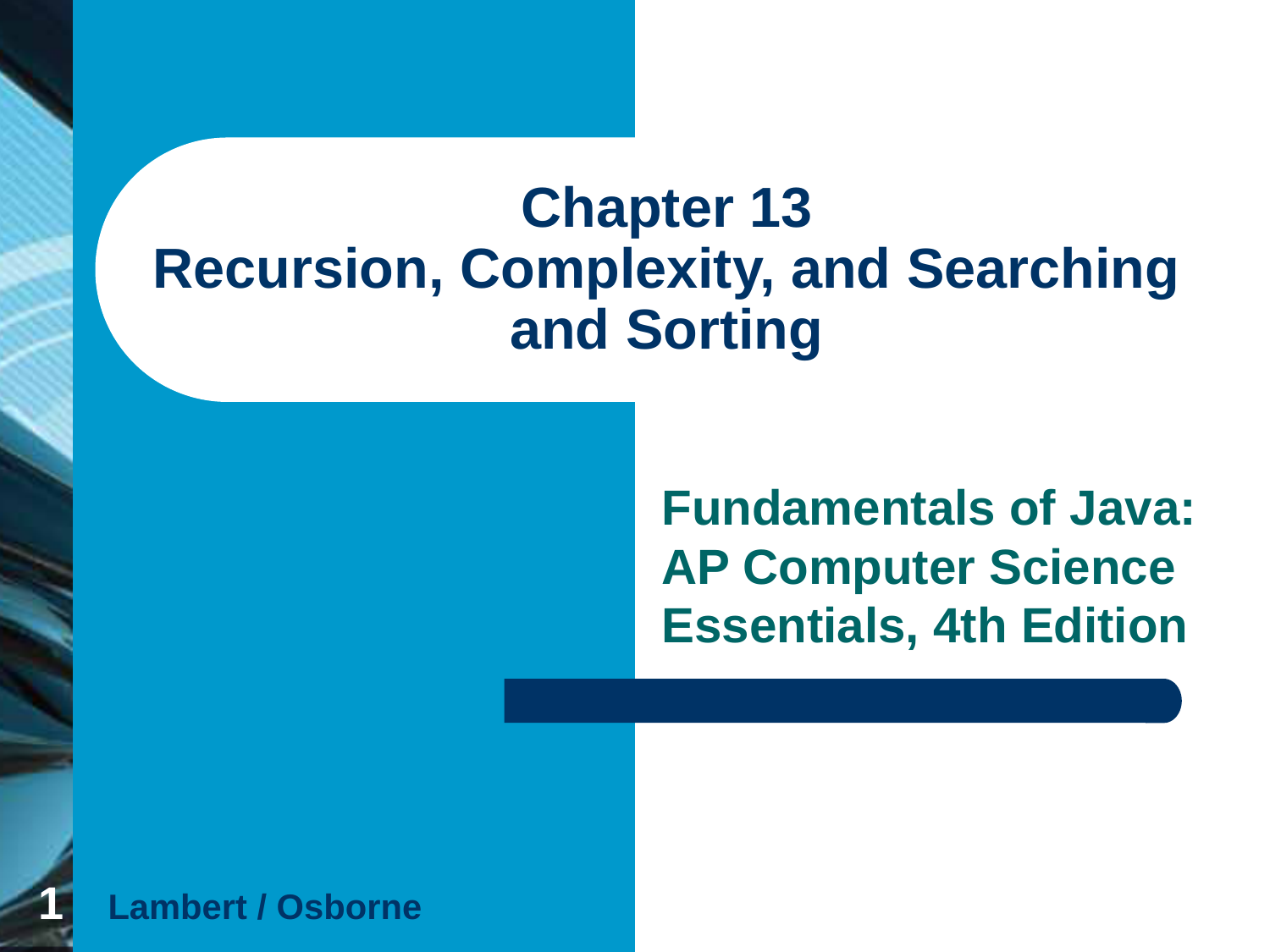

# Chapter 13 Recursion, Complexity, and Searching and Sorting
Fundamentals of Java: AP Computer Science Essentials, 4th Edition
1

Lambert / Osborne